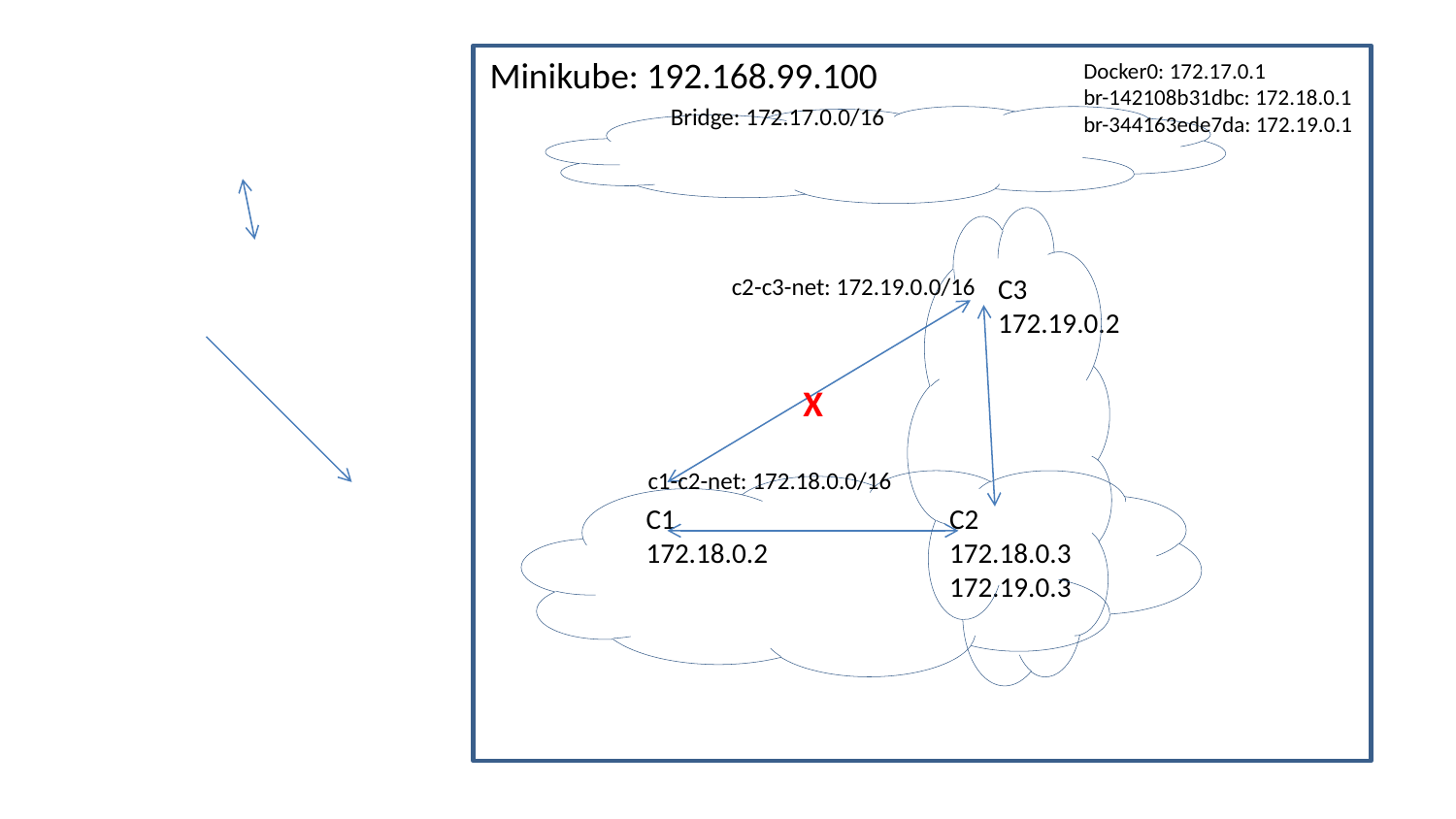

Minikube: 192.168.99.100
Docker0: 172.17.0.1
br-142108b31dbc: 172.18.0.1
br-344163ede7da: 172.19.0.1
Bridge: 172.17.0.0/16

c2-c3-net: 172.19.0.0/16
C3
172.19.0.2

X
c1-c2-net: 172.18.0.0/16

C1
172.18.0.2
C2
172.18.0.3
172.19.0.3